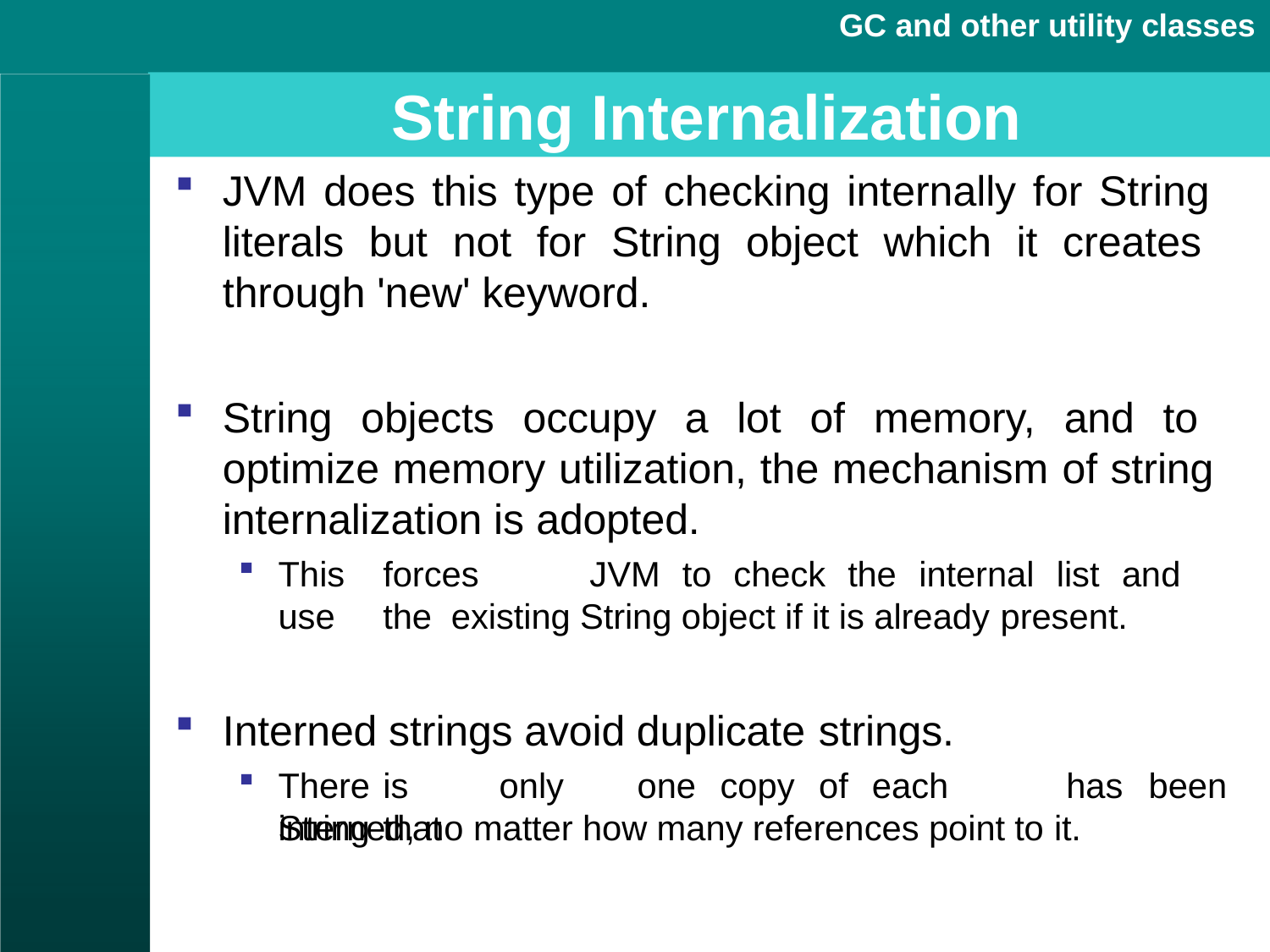

GC and other utility classes

# String Internalization

JVM does this type of checking internally for String  literals but not for String object which it creates  through 'new' keyword.

String objects occupy a lot of memory, and to  optimize memory utilization, the mechanism of string  internalization is adopted.
This	forces	JVM	to	check	the	internal	list	and	use	the  existing String object if it is already present.
Interned strings avoid duplicate strings.
There	is	only	one	copy	of	each	String	that
has	been
interned, no matter how many references point to it.